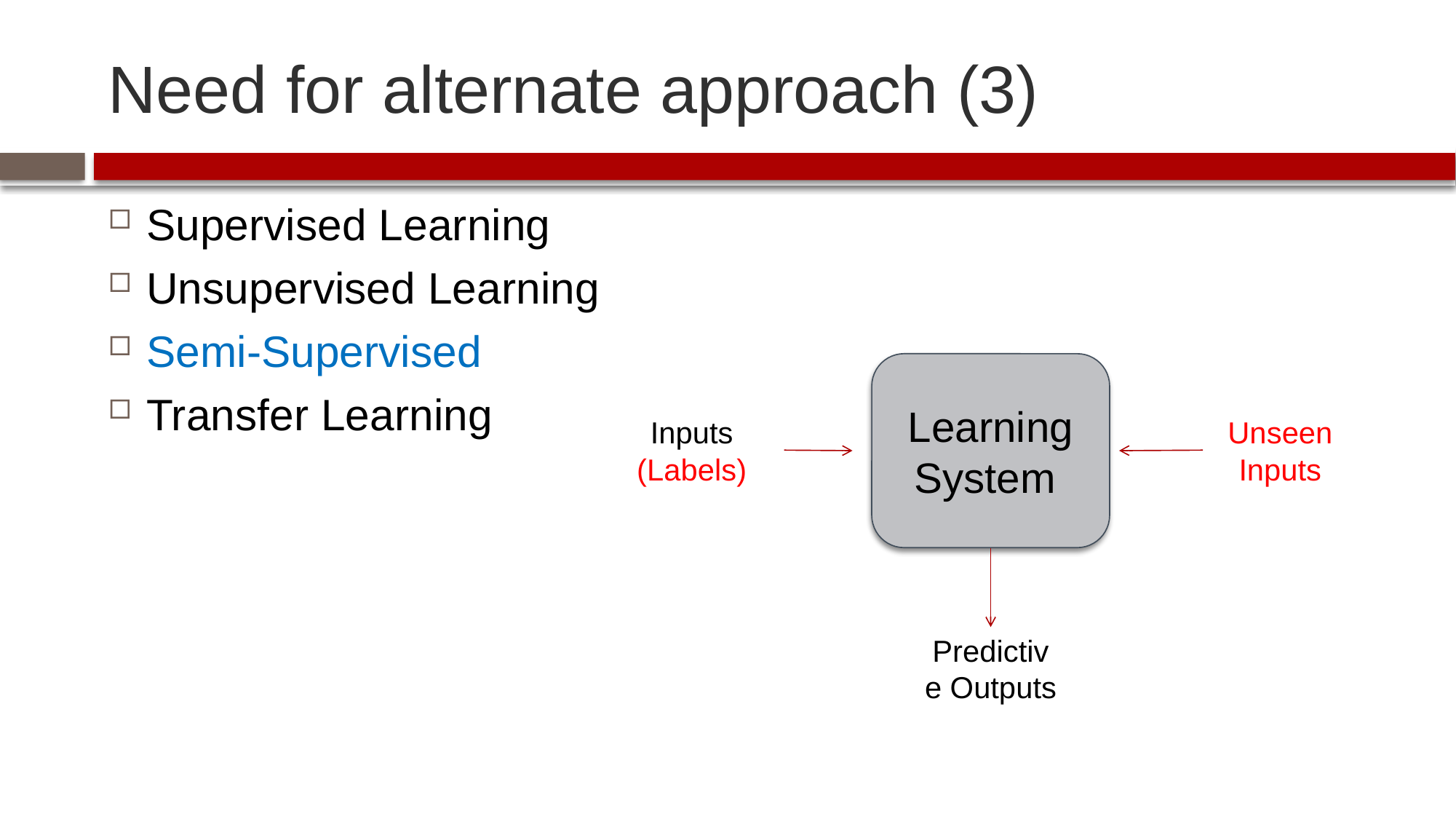

# Need for alternate approach (3)
Supervised Learning
Unsupervised Learning
Semi-Supervised
Transfer Learning

Learning
System
Inputs (Labels)
Unseen
Inputs
Predictive Outputs